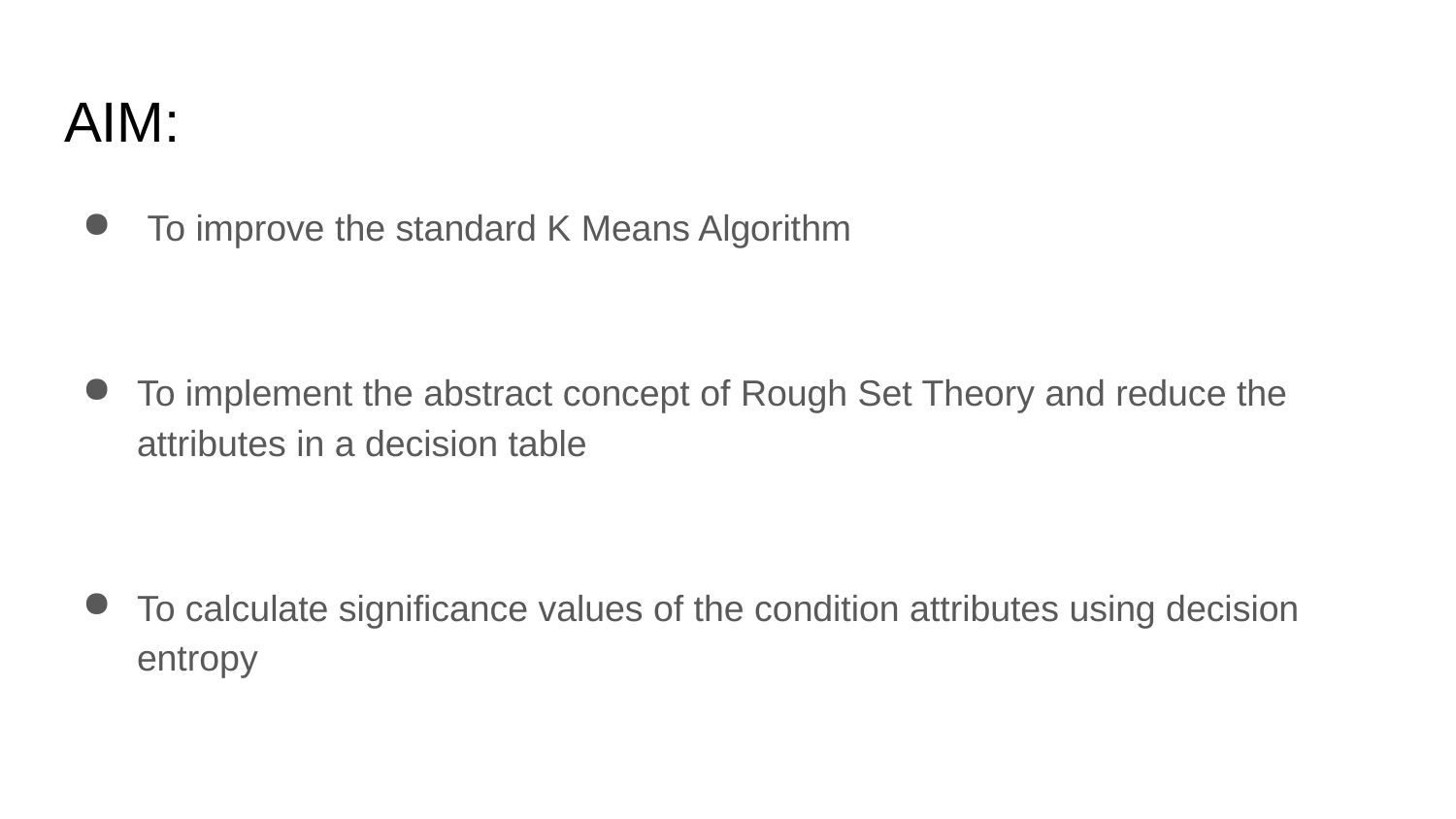

# AIM:
 To improve the standard K Means Algorithm

To implement the abstract concept of Rough Set Theory and reduce the attributes in a decision table

To calculate significance values of the condition attributes using decision entropy